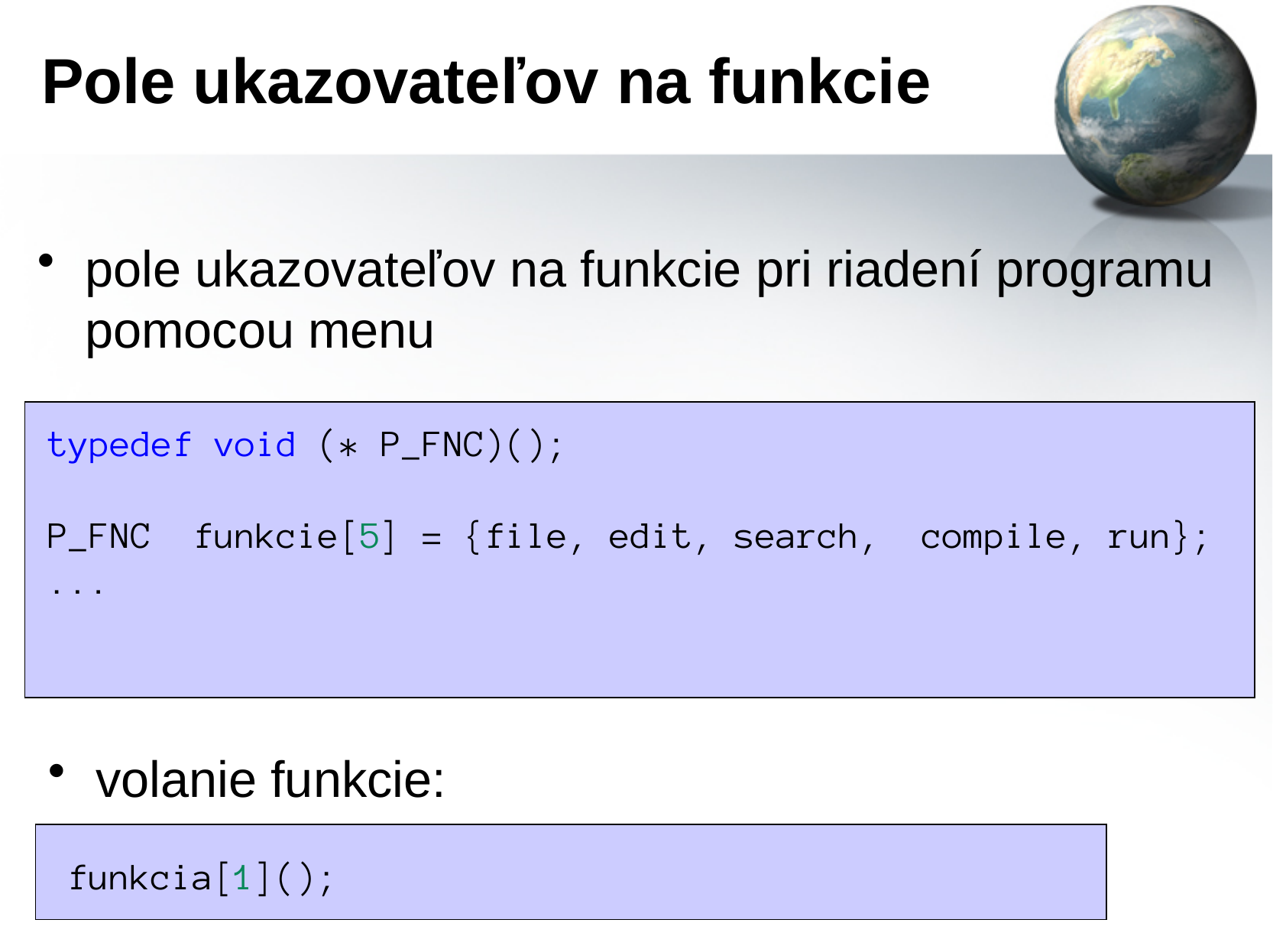

# Pole ukazovateľov na funkcie
pole ukazovateľov na funkcie pri riadení programu pomocou menu

typedef void (* P_FNC)();
P_FNC  funkcie[5] = {file, edit, search,  compile, run};
...
volanie funkcie:

funkcia[1]();